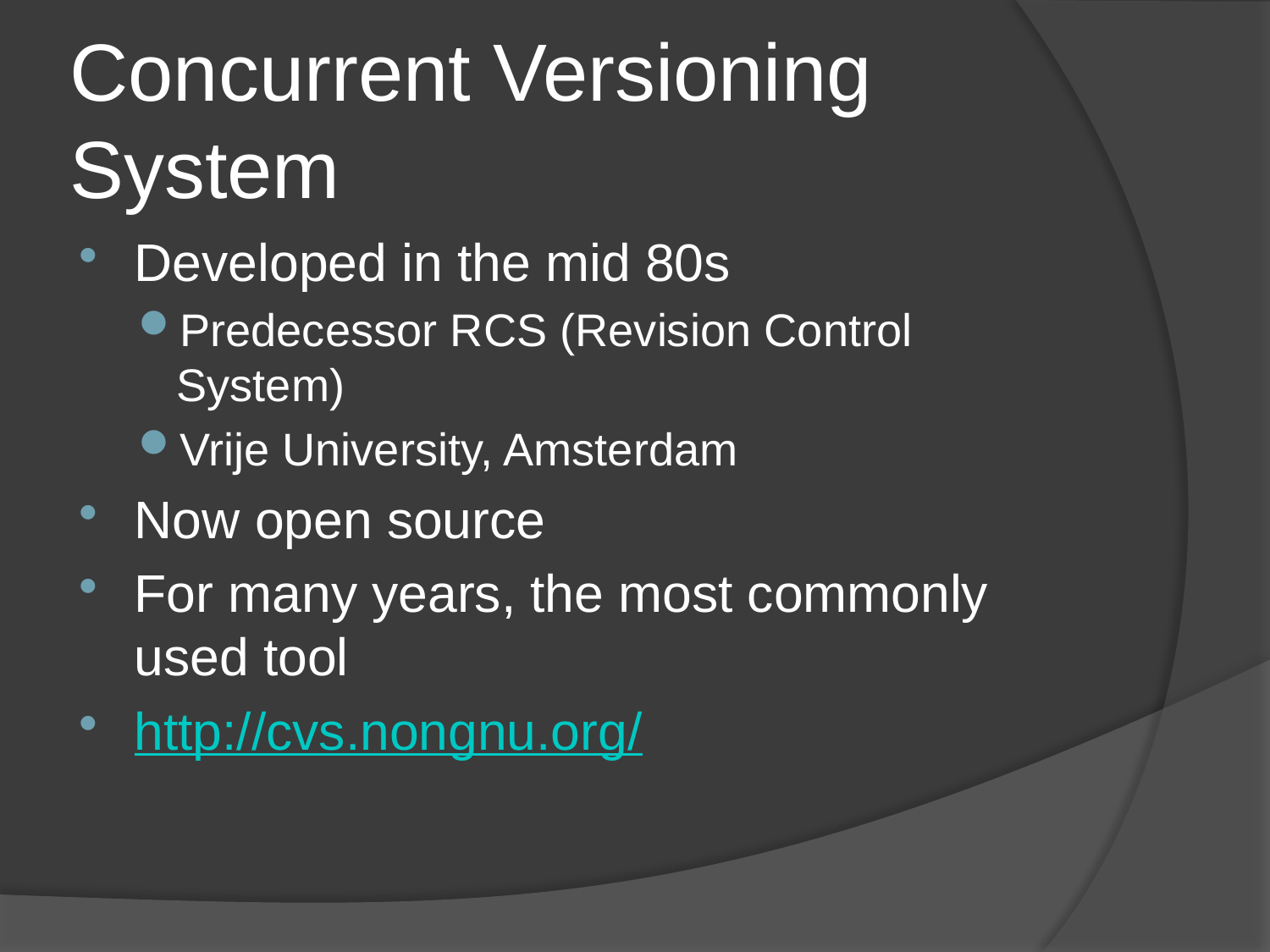

# Concurrent Versioning System
Developed in the mid 80s
Predecessor RCS (Revision Control System)
Vrije University, Amsterdam
Now open source
For many years, the most commonly used tool
http://cvs.nongnu.org/